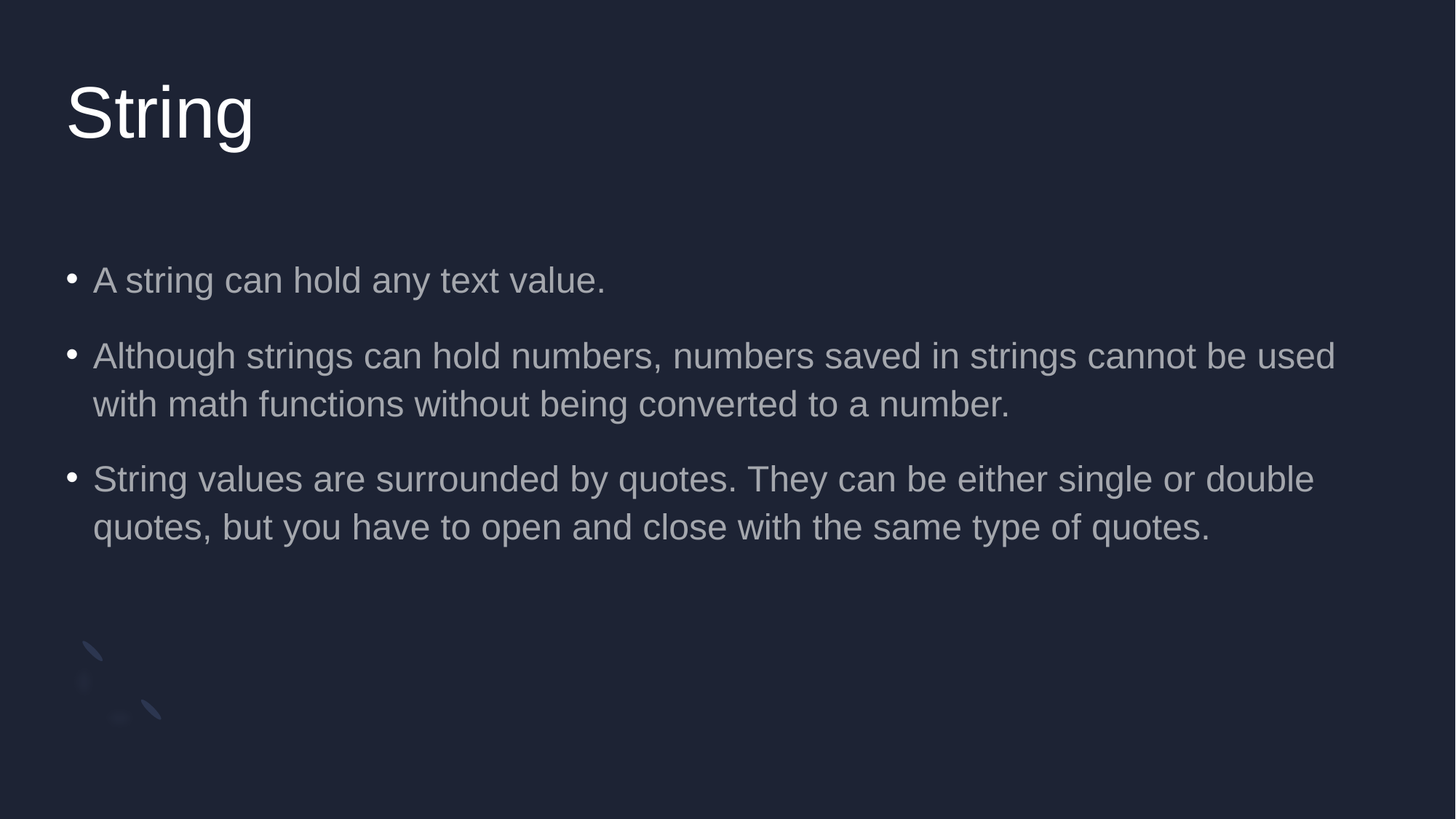

# String
A string can hold any text value.
Although strings can hold numbers, numbers saved in strings cannot be used with math functions without being converted to a number.
String values are surrounded by quotes. They can be either single or double quotes, but you have to open and close with the same type of quotes.